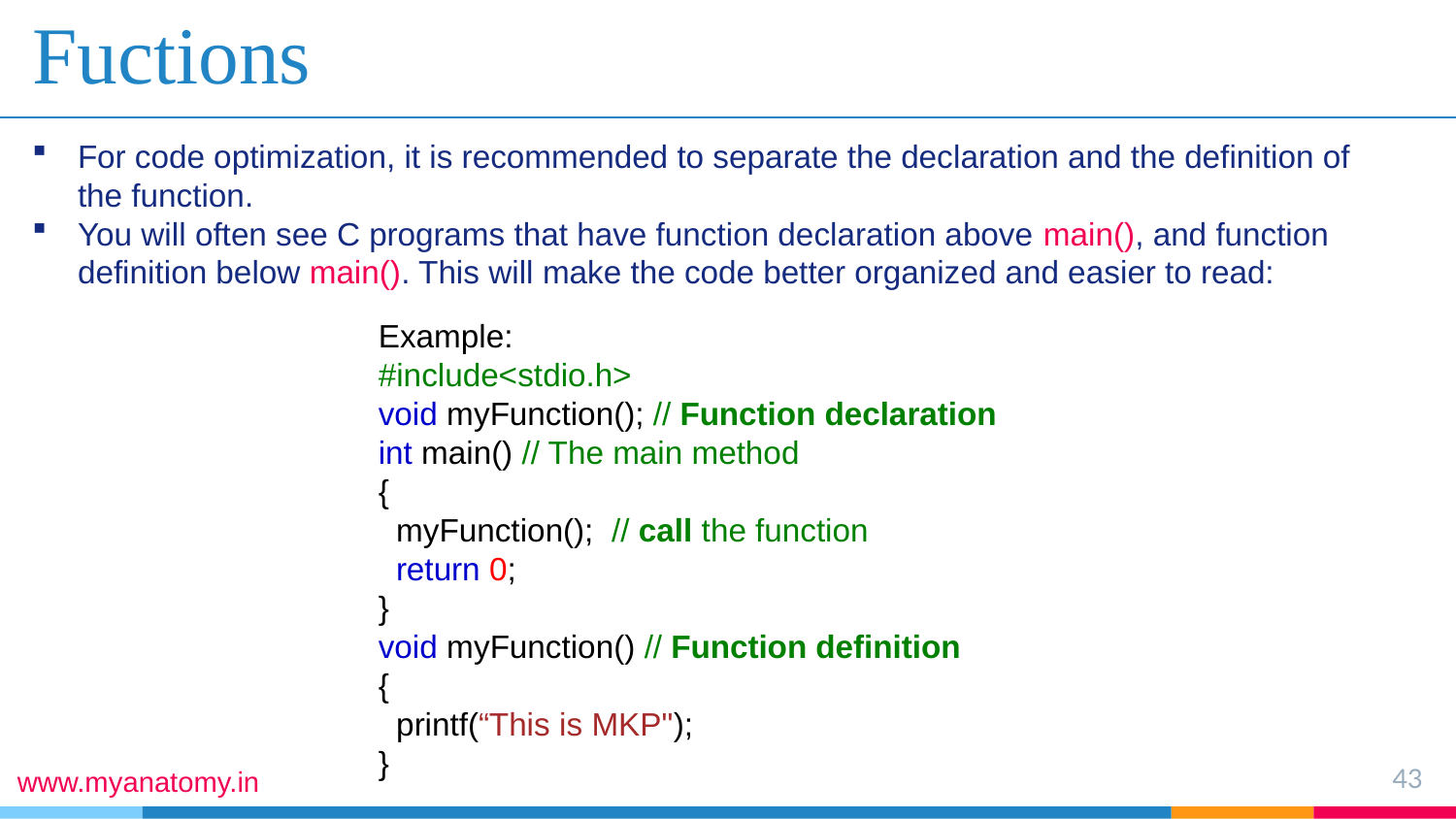

# Fuctions
For code optimization, it is recommended to separate the declaration and the definition of the function.
You will often see C programs that have function declaration above main(), and function definition below main(). This will make the code better organized and easier to read:
Example:
#include<stdio.h>
void myFunction(); // Function declaration
int main() // The main method
{
  myFunction();  // call the function
  return 0;
}
void myFunction() // Function definition
{
  printf(“This is MKP");
}
43
www.myanatomy.in